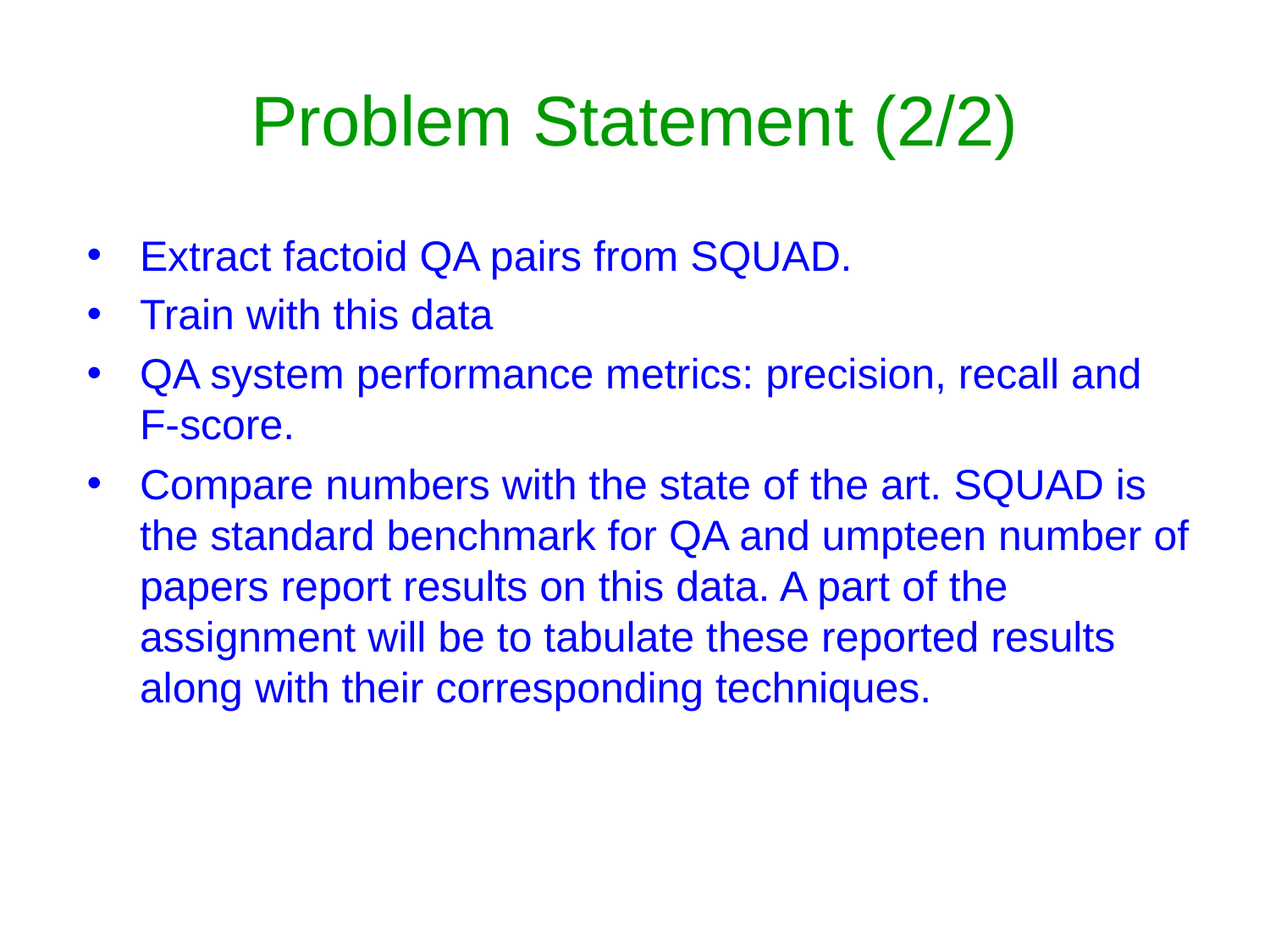

# Problem Statement (2/2)
Extract factoid QA pairs from SQUAD.
Train with this data
QA system performance metrics: precision, recall and F-score.
Compare numbers with the state of the art. SQUAD is the standard benchmark for QA and umpteen number of papers report results on this data. A part of the assignment will be to tabulate these reported results along with their corresponding techniques.